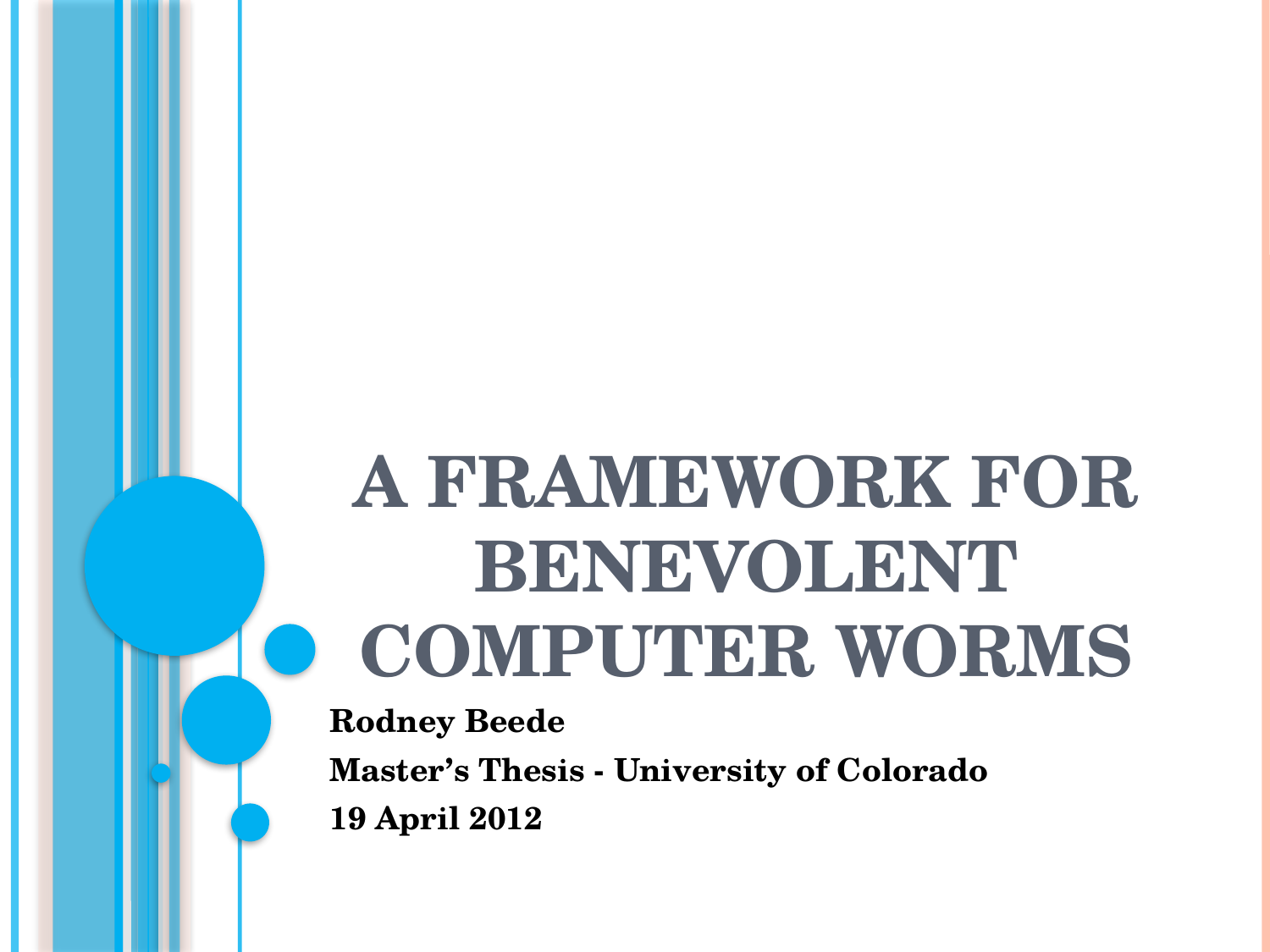

# A Framework for Benevolent Computer Worms
Rodney Beede
Master’s Thesis - University of Colorado
19 April 2012